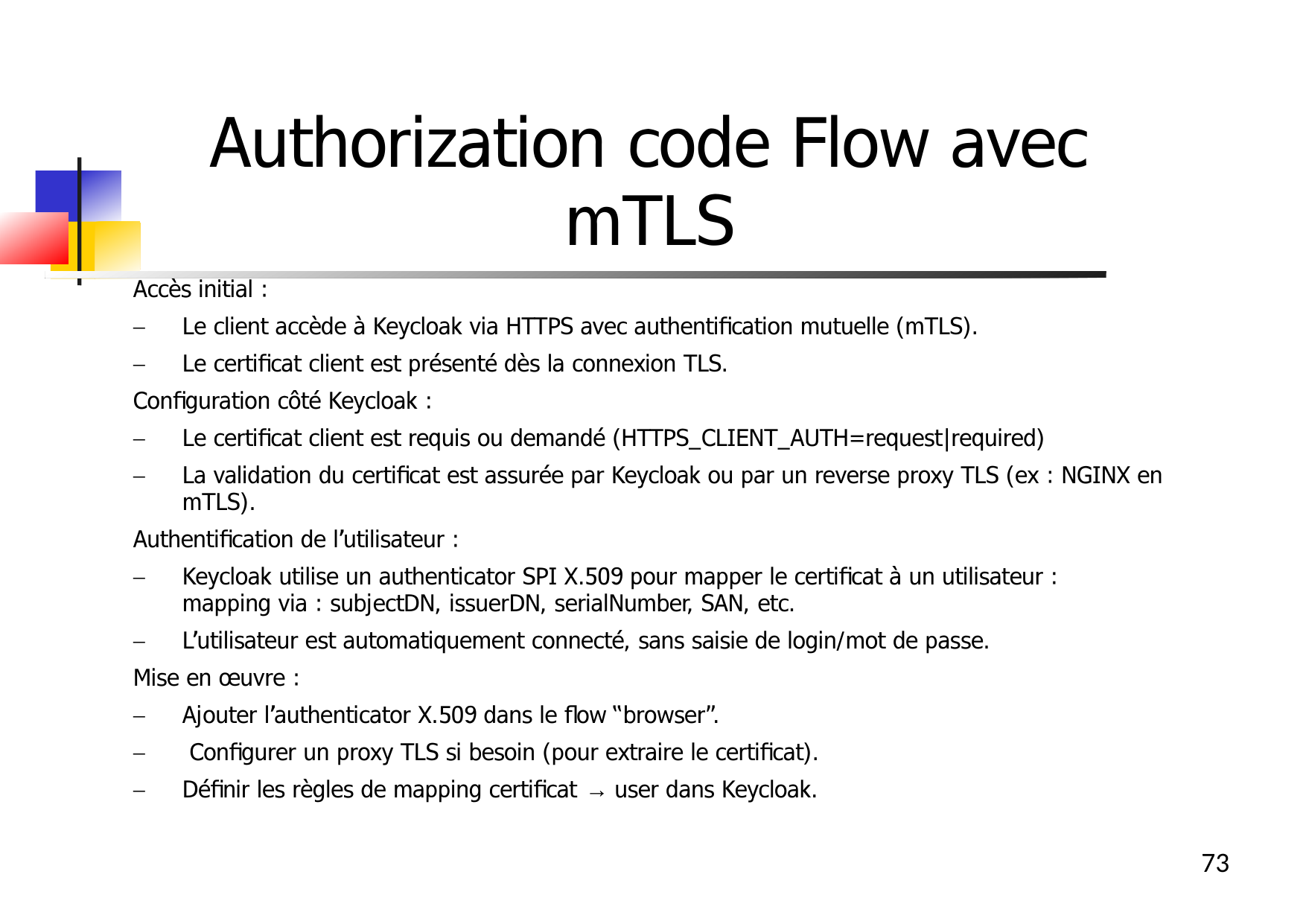

Accès initial :
Le client accède à Keycloak via HTTPS avec authentification mutuelle (mTLS).
Le certificat client est présenté dès la connexion TLS.
Configuration côté Keycloak :
Le certificat client est requis ou demandé (HTTPS_CLIENT_AUTH=request|required)
La validation du certificat est assurée par Keycloak ou par un reverse proxy TLS (ex : NGINX en mTLS).
Authentification de l’utilisateur :
Keycloak utilise un authenticator SPI X.509 pour mapper le certificat à un utilisateur :         mapping via : subjectDN, issuerDN, serialNumber, SAN, etc.
L’utilisateur est automatiquement connecté, sans saisie de login/mot de passe.
Mise en œuvre :
Ajouter l’authenticator X.509 dans le flow “browser”.
 Configurer un proxy TLS si besoin (pour extraire le certificat).
Définir les règles de mapping certificat → user dans Keycloak.
Authorization code Flow avec mTLS